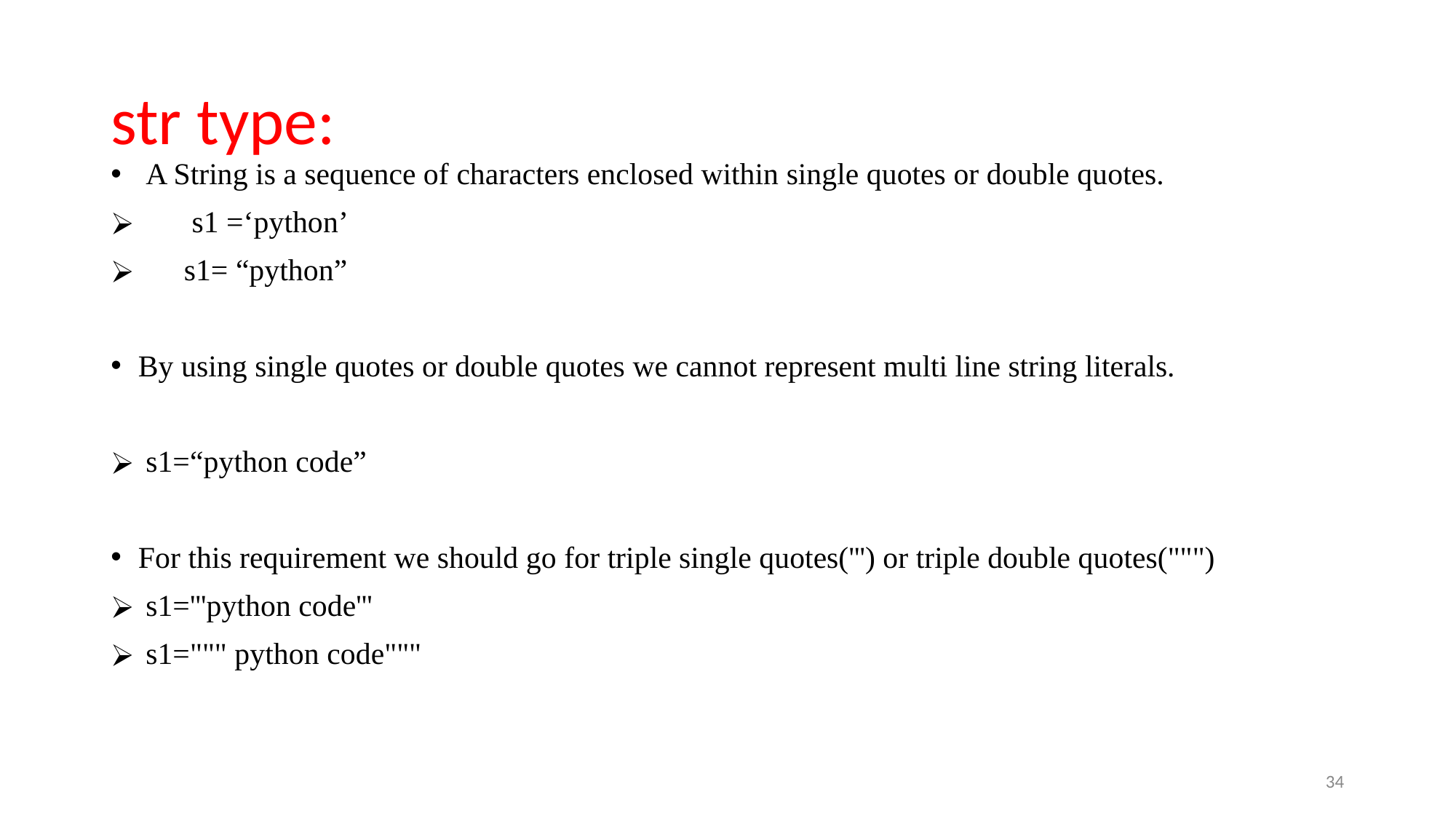

# str type:
 A String is a sequence of characters enclosed within single quotes or double quotes.
       s1 =‘python’
      s1= “python”

By using single quotes or double quotes we cannot represent multi line string literals.

 s1=“python code”

For this requirement we should go for triple single quotes(''') or triple double quotes(""")
 s1='''python code'''
 s1=""" python code"""
34